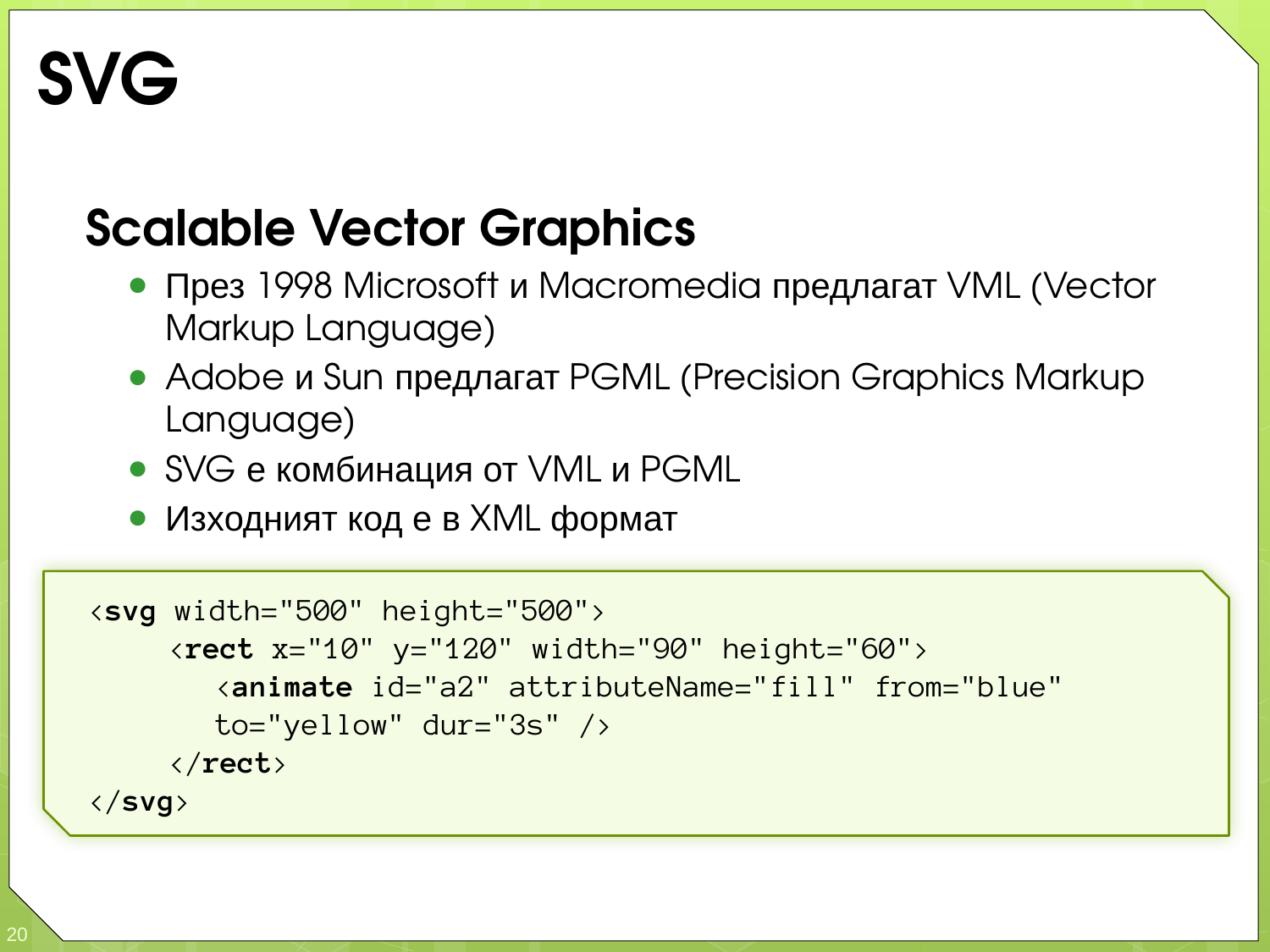

# SVG
Scalable Vector Graphics
През 1998 Microsoft и Macromedia предлагат VML (Vector Markup Language)
Adobe и Sun предлагат PGML (Precision Graphics Markup Language)
SVG е комбинация от VML и PGML
Изходният код е в XML формат
<svg width="500" height="500">
	<rect x="10" y="120" width="90" height="60">
		<animate id="a2" attributeName="fill" from="blue"
		to="yellow" dur="3s" />
	</rect>
</svg>